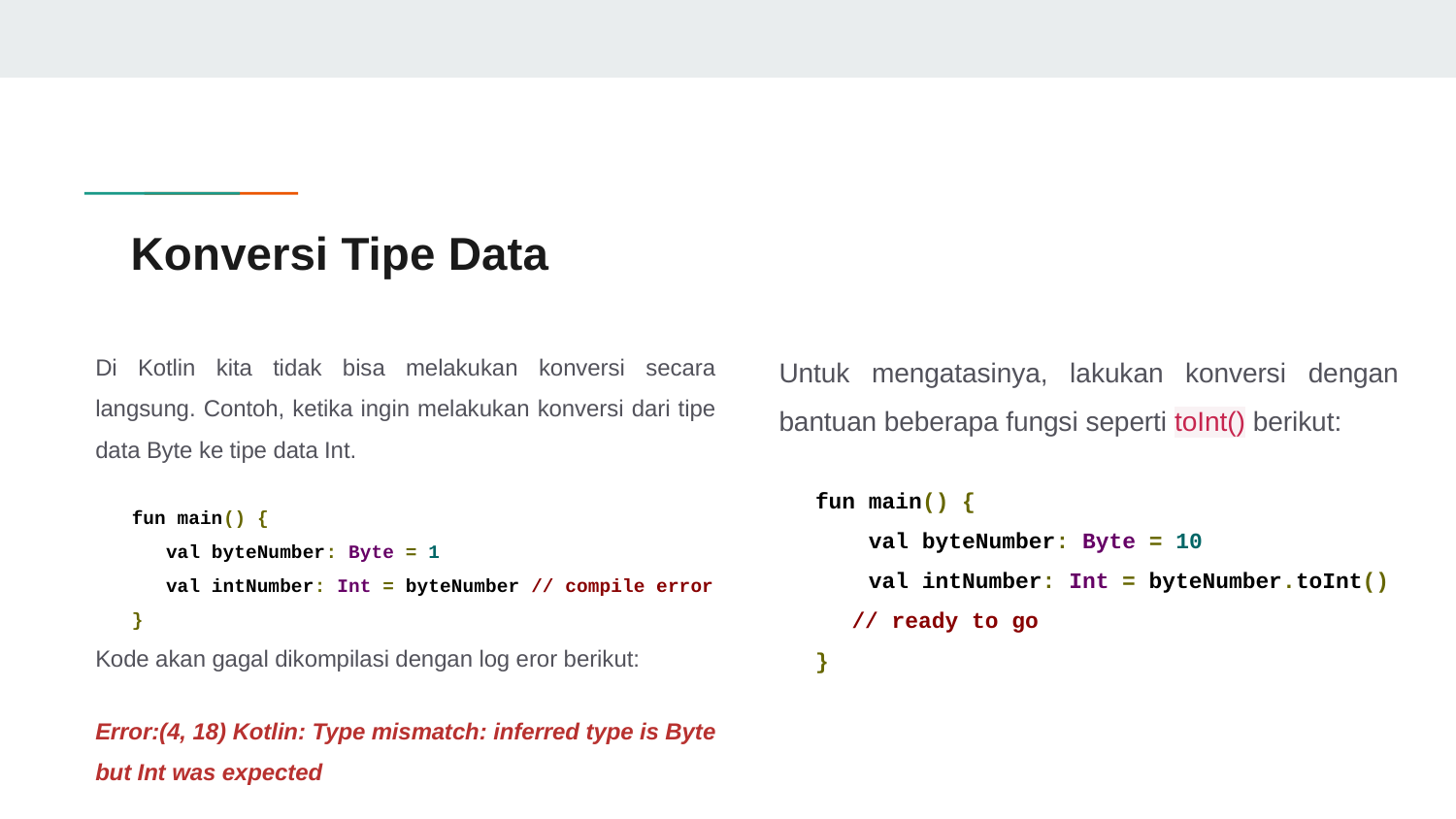

# Konversi Tipe Data
Di Kotlin kita tidak bisa melakukan konversi secara langsung. Contoh, ketika ingin melakukan konversi dari tipe data Byte ke tipe data Int.
fun main() {
   val byteNumber: Byte = 1
   val intNumber: Int = byteNumber // compile error
}
Kode akan gagal dikompilasi dengan log eror berikut:
Error:(4, 18) Kotlin: Type mismatch: inferred type is Byte but Int was expected
Untuk mengatasinya, lakukan konversi dengan bantuan beberapa fungsi seperti toInt() berikut:
fun main() {
    val byteNumber: Byte = 10
    val intNumber: Int = byteNumber.toInt() // ready to go
}